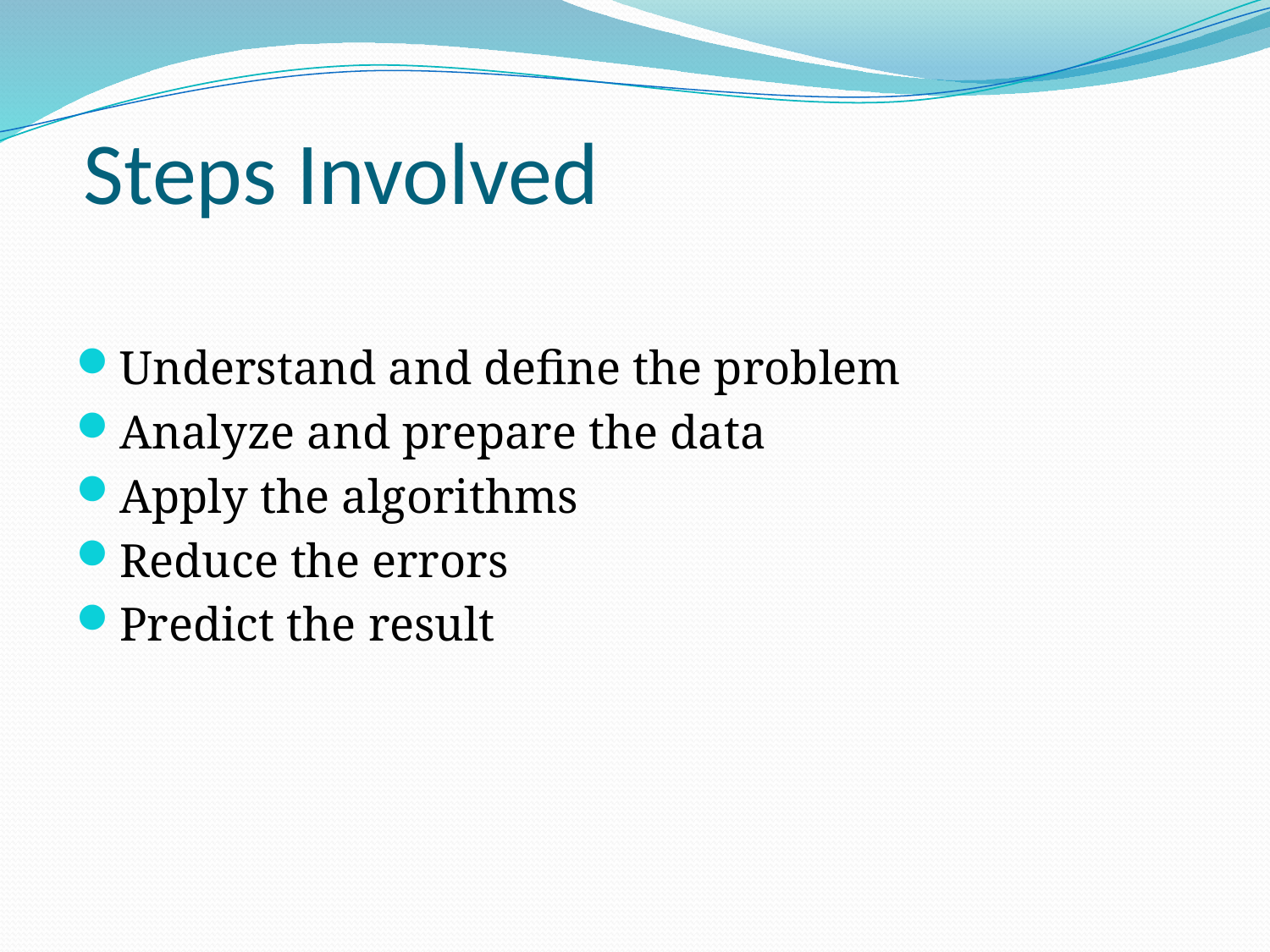

# Steps Involved

Understand and define the problem
Analyze and prepare the data
Apply the algorithms
Reduce the errors
Predict the result